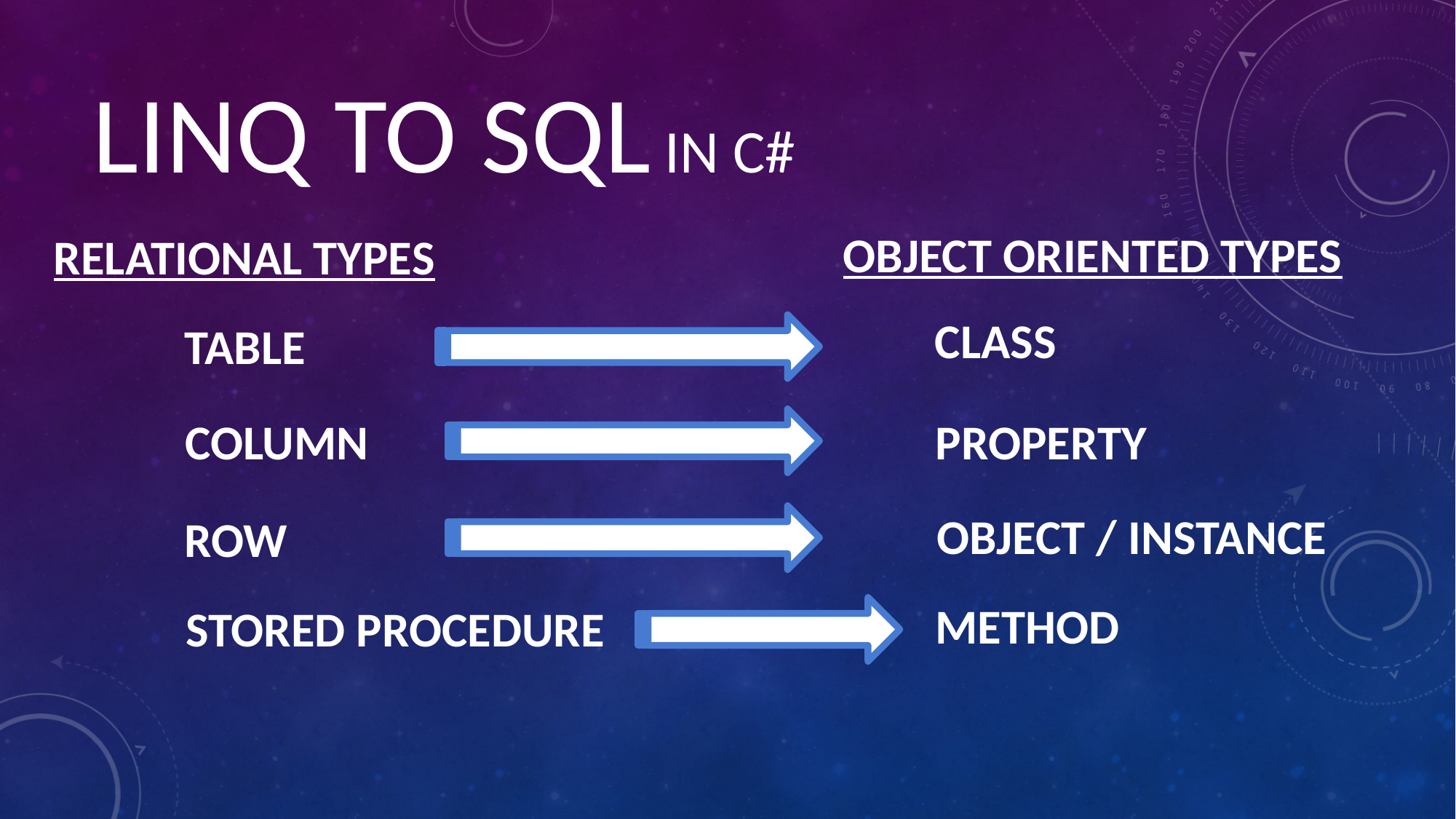

# LINQ to sql IN C#

OBJECT ORIENTED TYPES
RELATIONAL TYPES
CLASS
TABLE

PROPERTY
COLUMN

OBJECT / INSTANCE
ROW

METHOD
STORED PROCEDURE